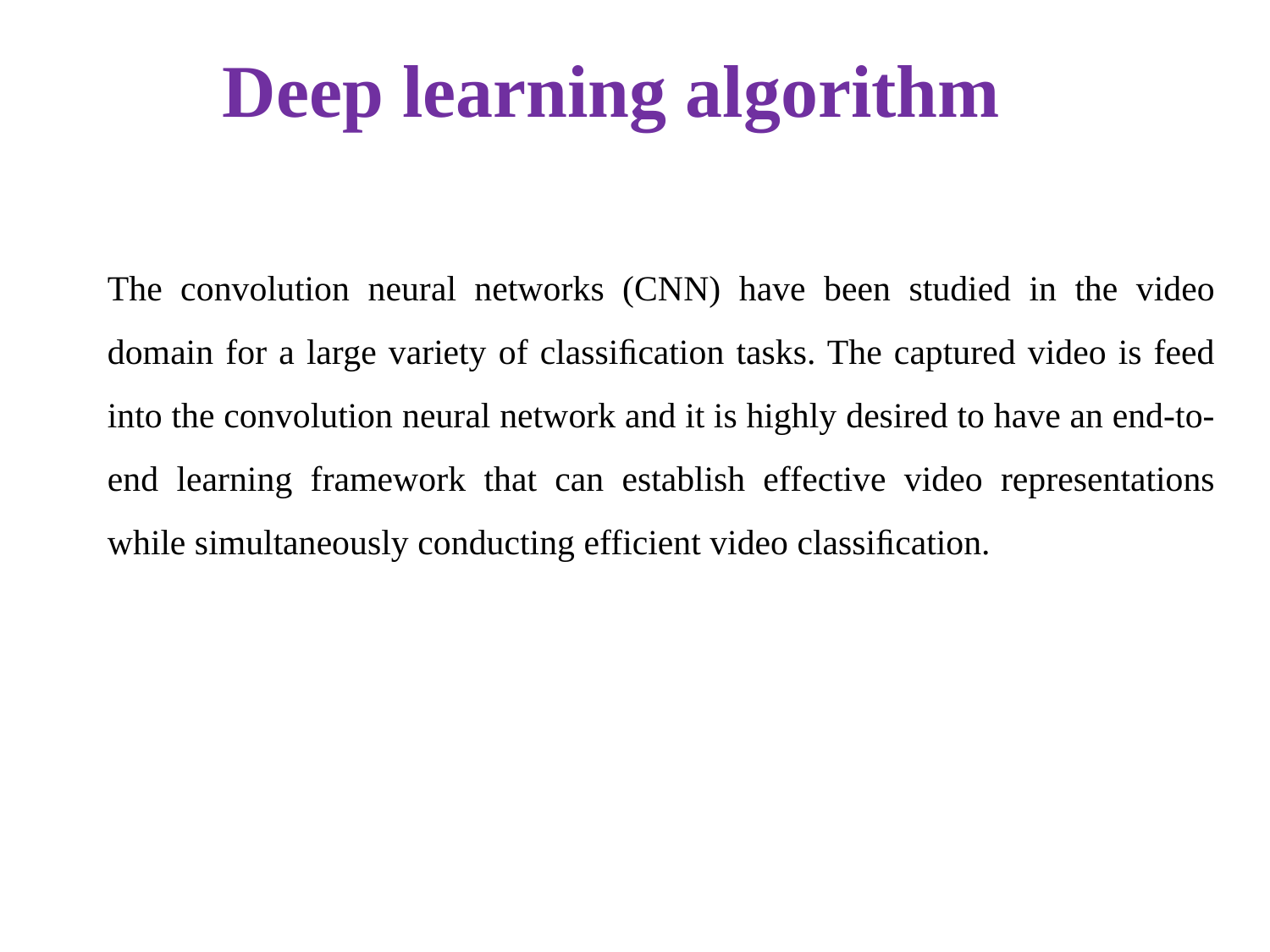

# Deep learning algorithm
The convolution neural networks (CNN) have been studied in the video domain for a large variety of classiﬁcation tasks. The captured video is feed into the convolution neural network and it is highly desired to have an end-to-end learning framework that can establish effective video representations while simultaneously conducting efficient video classiﬁcation.